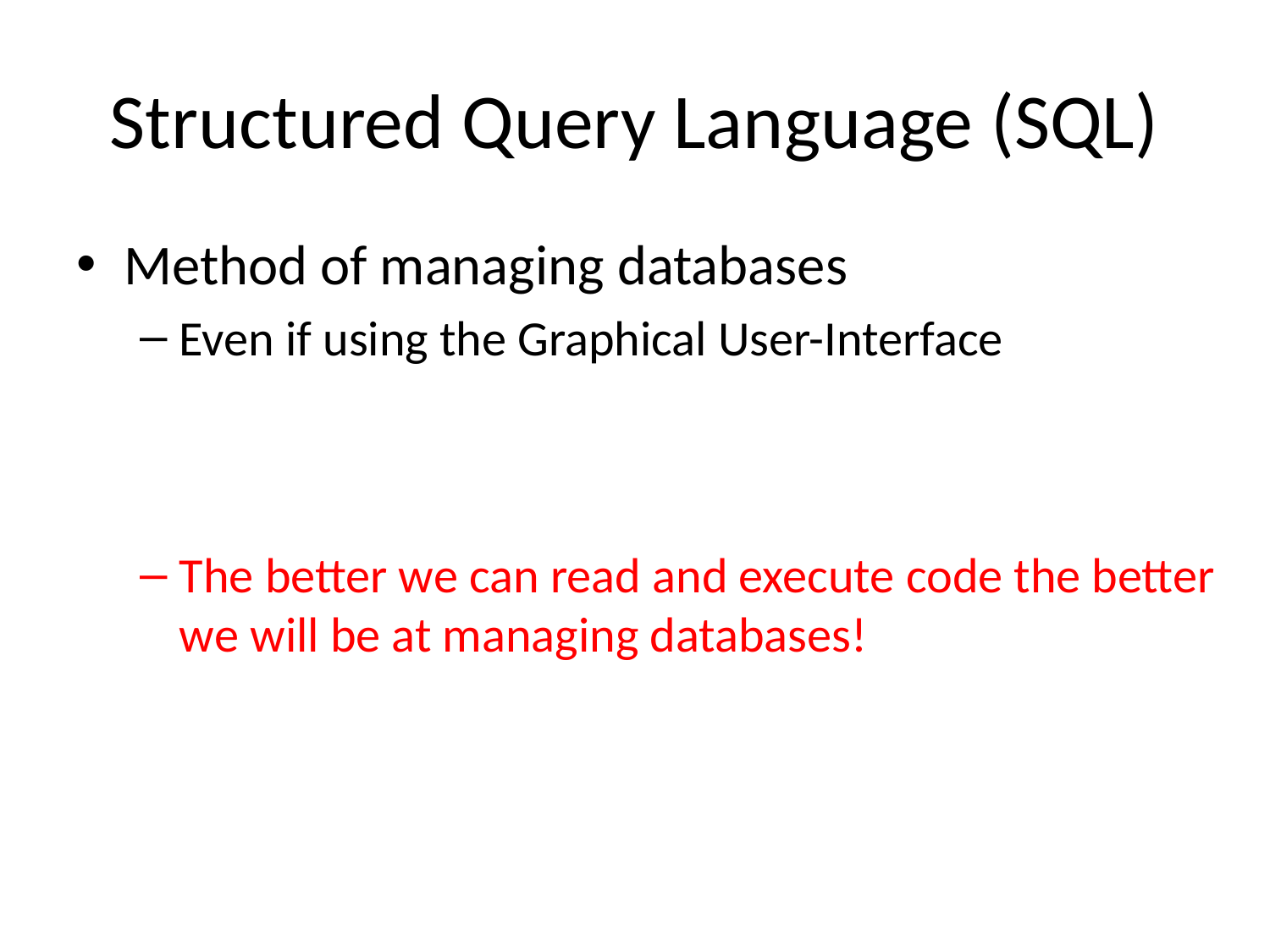

# Structured Query Language (SQL)
Method of managing databases
Even if using the Graphical User-Interface

The better we can read and execute code the better we will be at managing databases!